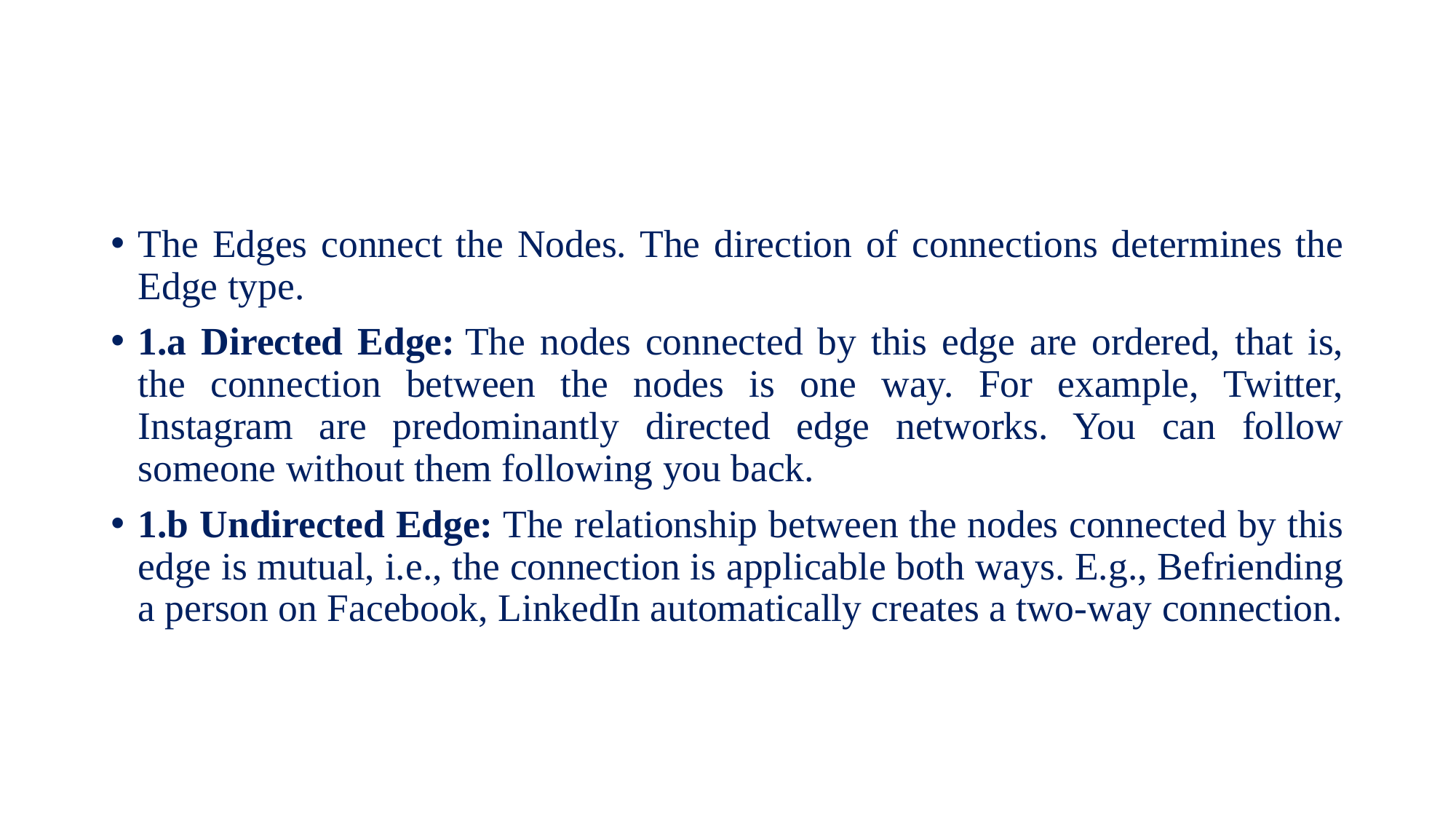

#
The Edges connect the Nodes. The direction of connections determines the Edge type.
1.a Directed Edge: The nodes connected by this edge are ordered, that is, the connection between the nodes is one way. For example, Twitter, Instagram are predominantly directed edge networks. You can follow someone without them following you back.
1.b Undirected Edge: The relationship between the nodes connected by this edge is mutual, i.e., the connection is applicable both ways. E.g., Befriending a person on Facebook, LinkedIn automatically creates a two-way connection.